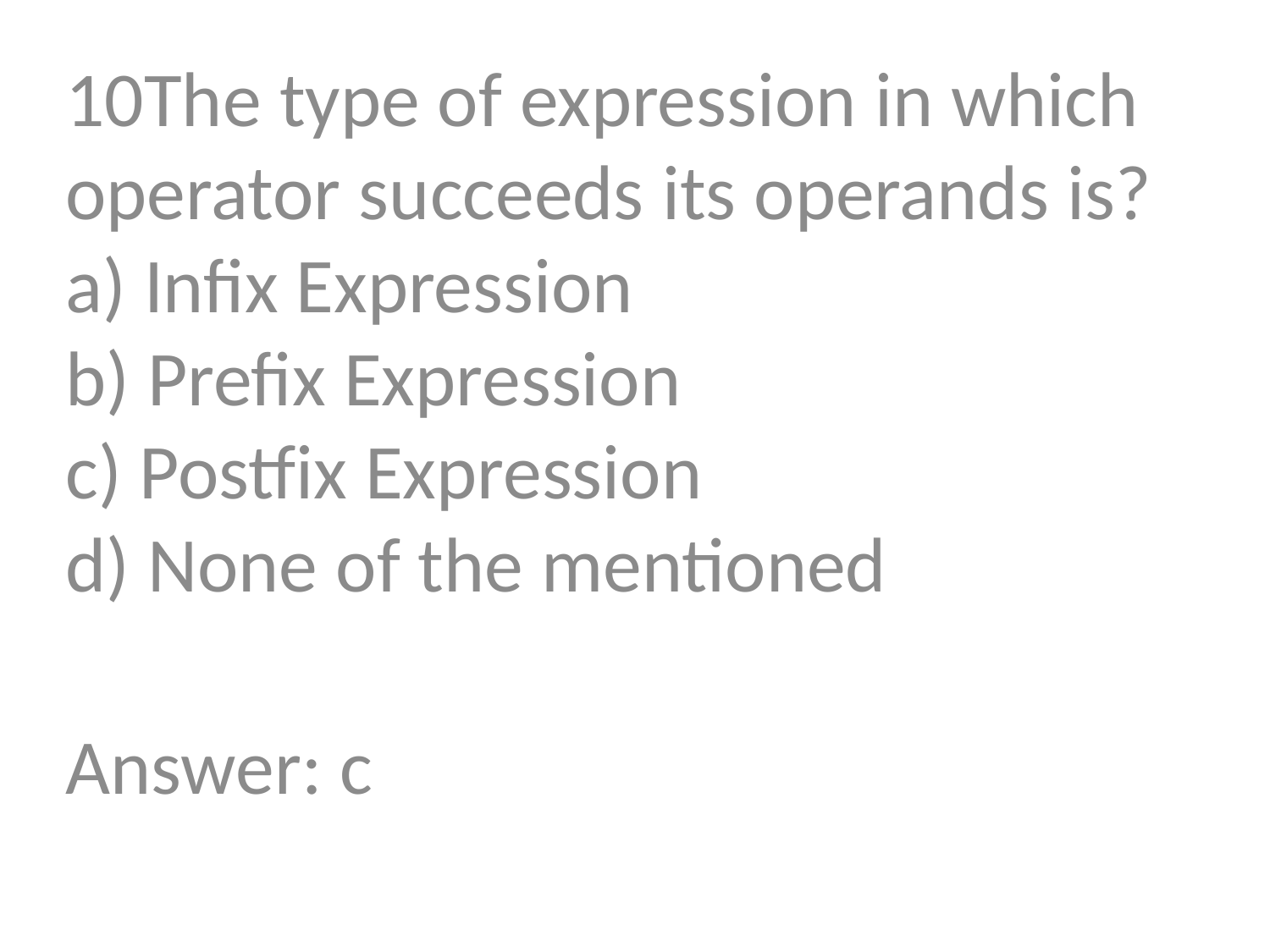

10The type of expression in which operator succeeds its operands is?
a) Infix Expression
b) Prefix Expression
c) Postfix Expression
d) None of the mentioned
Answer: c